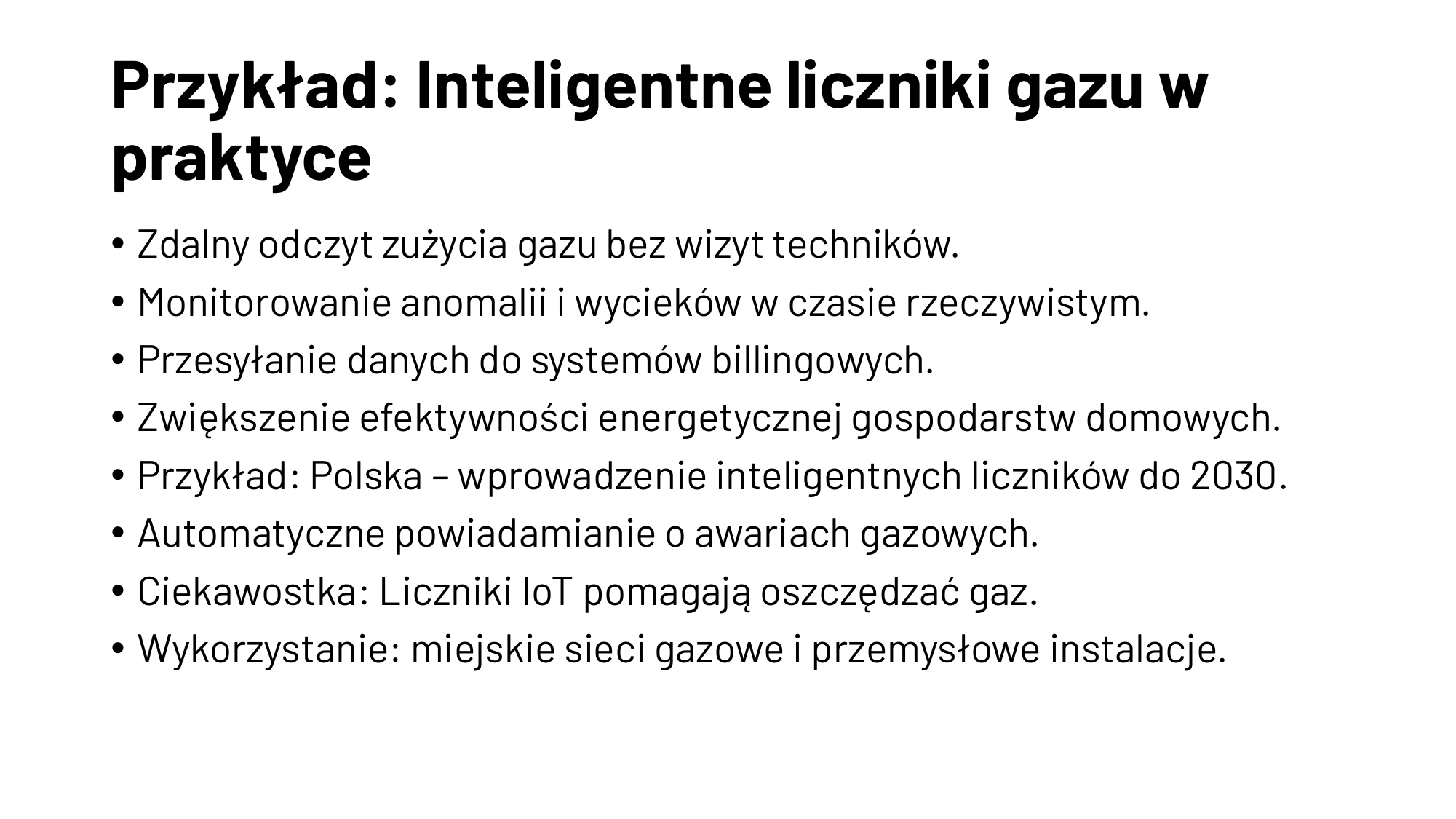

# Przykład: Inteligentne liczniki gazu w praktyce
Zdalny odczyt zużycia gazu bez wizyt techników.
Monitorowanie anomalii i wycieków w czasie rzeczywistym.
Przesyłanie danych do systemów billingowych.
Zwiększenie efektywności energetycznej gospodarstw domowych.
Przykład: Polska – wprowadzenie inteligentnych liczników do 2030.
Automatyczne powiadamianie o awariach gazowych.
Ciekawostka: Liczniki IoT pomagają oszczędzać gaz.
Wykorzystanie: miejskie sieci gazowe i przemysłowe instalacje.